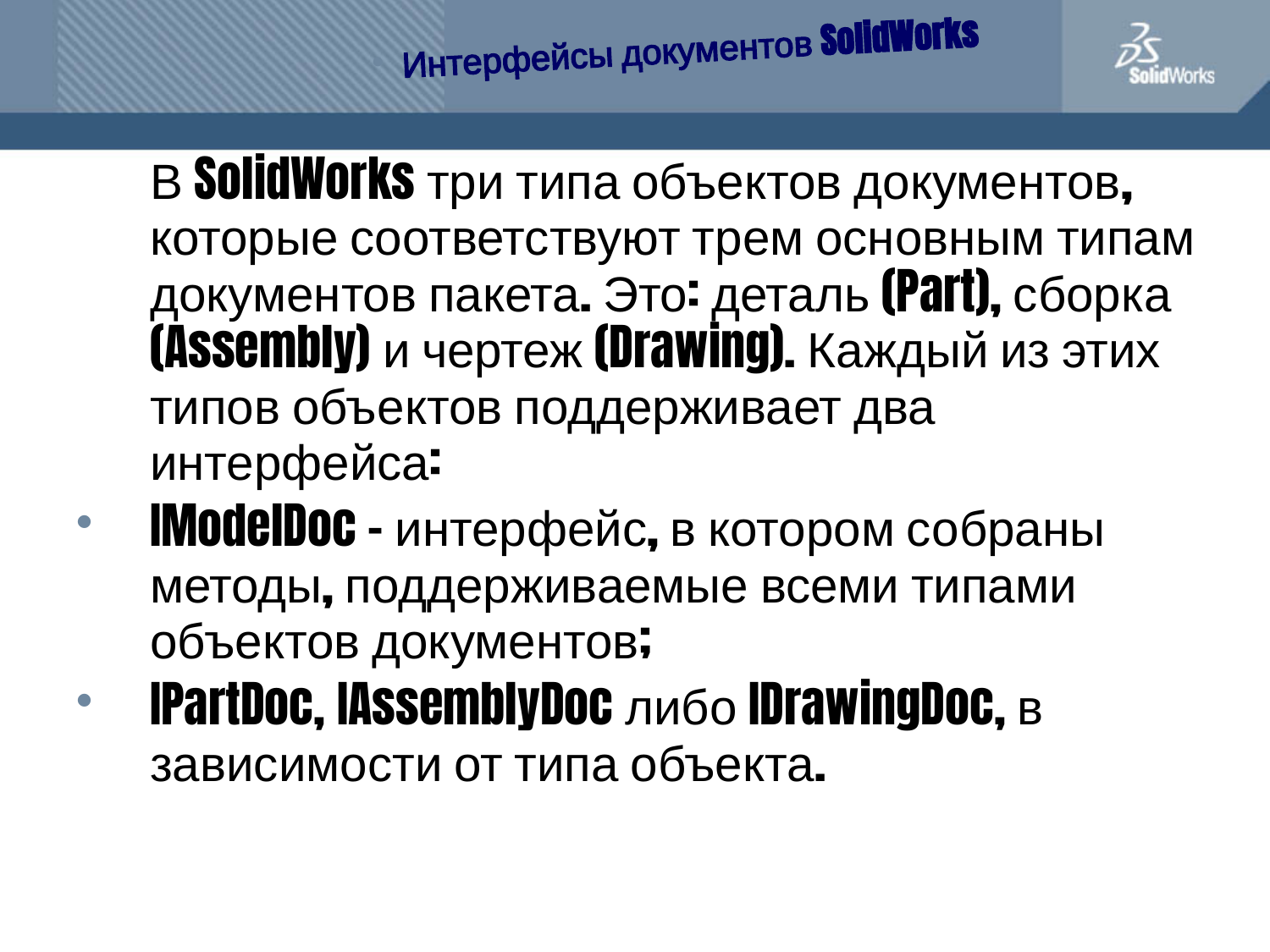

Интерфейсы документов SolidWorks
	В SolidWorks три типа объектов документов, которые соответствуют трем основным типам документов пакета. Это: деталь (Part), сборка (Assembly) и чертеж (Drawing). Каждый из этих типов объектов поддерживает два интерфейса:
IModelDoc – интерфейс, в котором собраны методы, поддерживаемые всеми типами объектов документов;
IPartDoc, IAssemblyDoc либо IDrawingDoc, в зависимости от типа объекта.